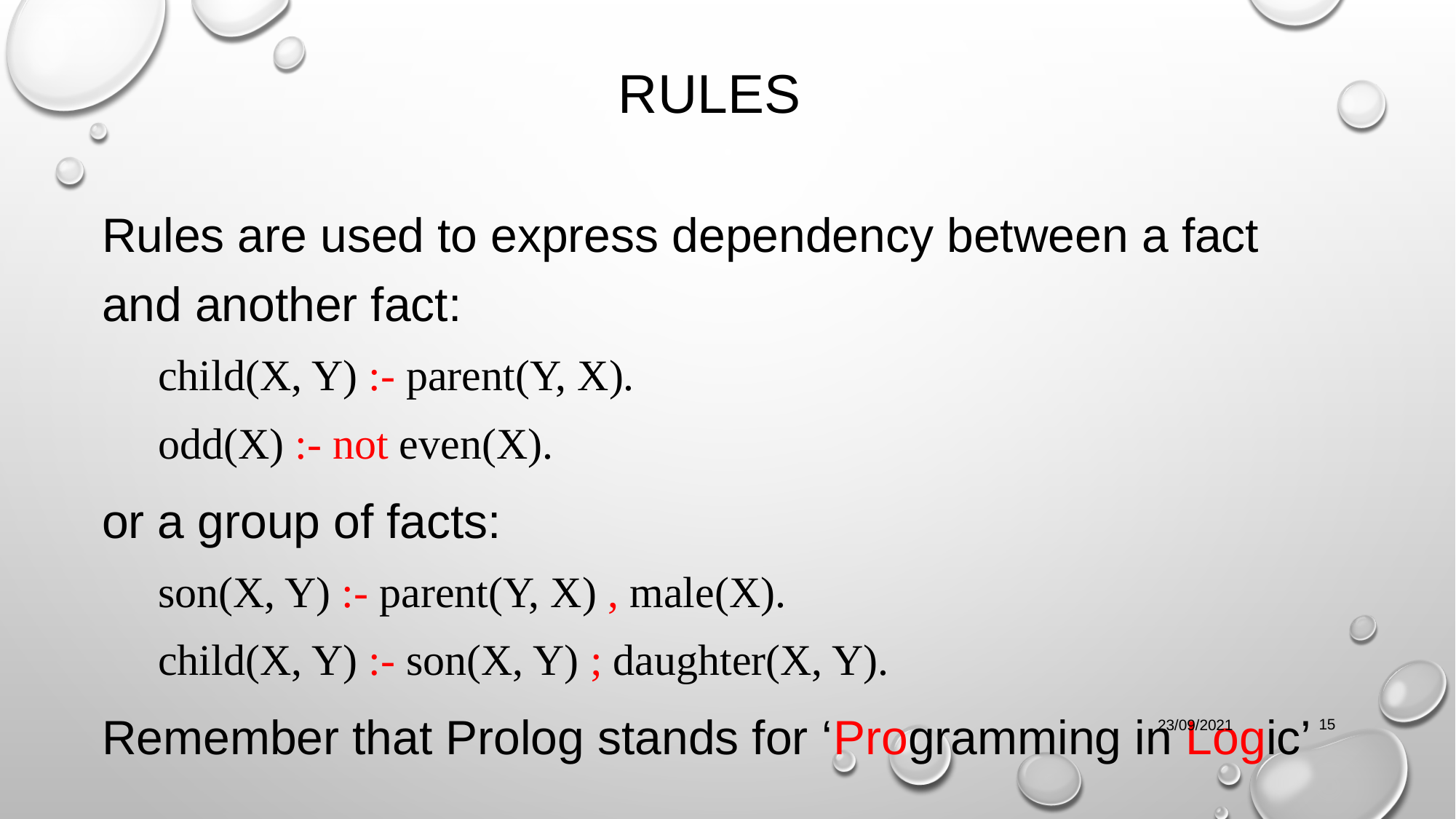

# Rules
Rules are used to express dependency between a fact and another fact:
child(X, Y) :- parent(Y, X).
odd(X) :- not even(X).
or a group of facts:
son(X, Y) :- parent(Y, X) , male(X).
child(X, Y) :- son(X, Y) ; daughter(X, Y).
Remember that Prolog stands for ‘Programming in Logic’
23/09/2021
15